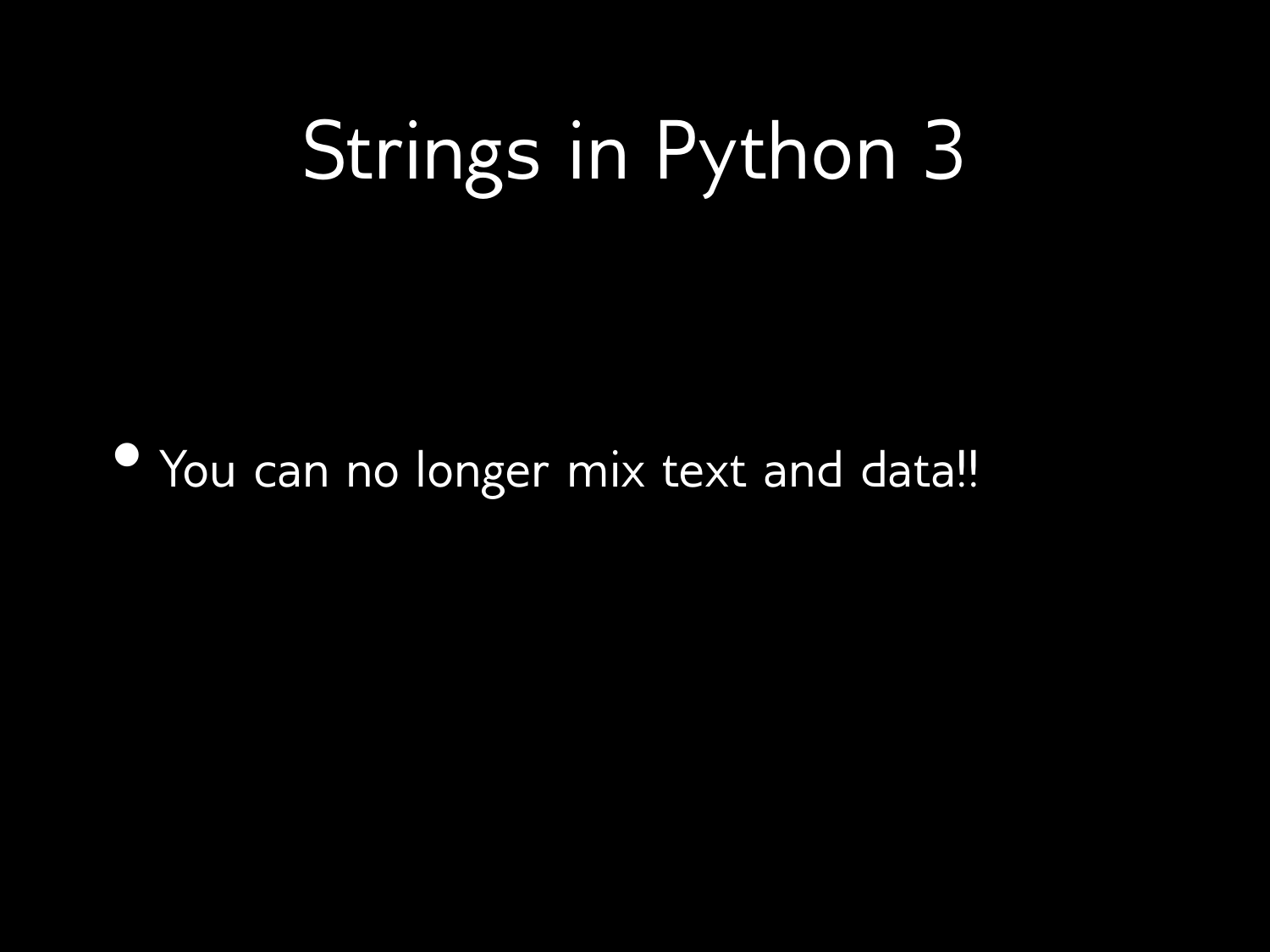

# Strings in Python 3
You can no longer mix text and data!!